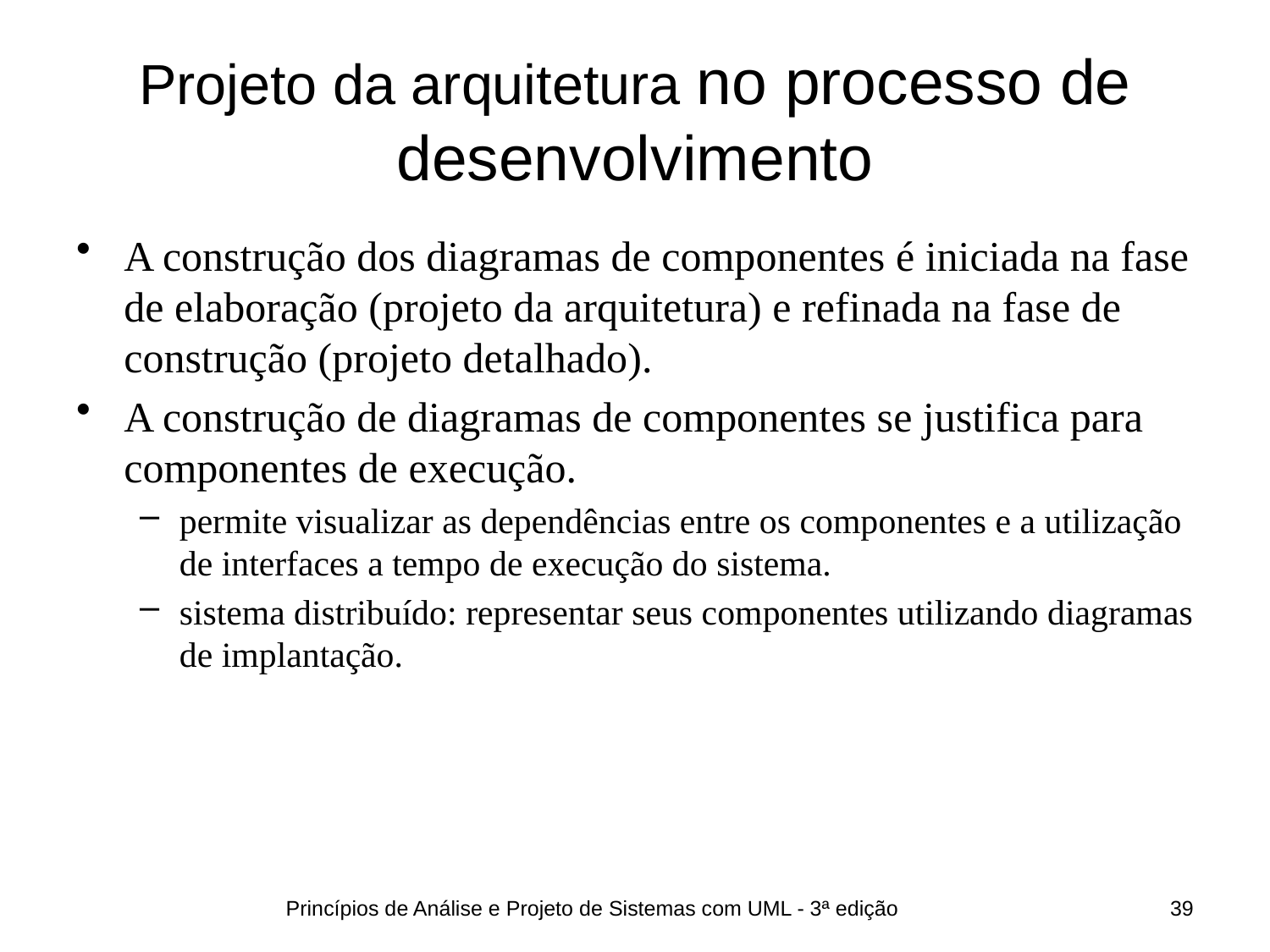

# Projeto da arquitetura no processo de desenvolvimento
A construção dos diagramas de componentes é iniciada na fase de elaboração (projeto da arquitetura) e refinada na fase de construção (projeto detalhado).
A construção de diagramas de componentes se justifica para componentes de execução.
permite visualizar as dependências entre os componentes e a utilização de interfaces a tempo de execução do sistema.
sistema distribuído: representar seus componentes utilizando diagramas de implantação.

Princípios de Análise e Projeto de Sistemas com UML - 3ª edição
39